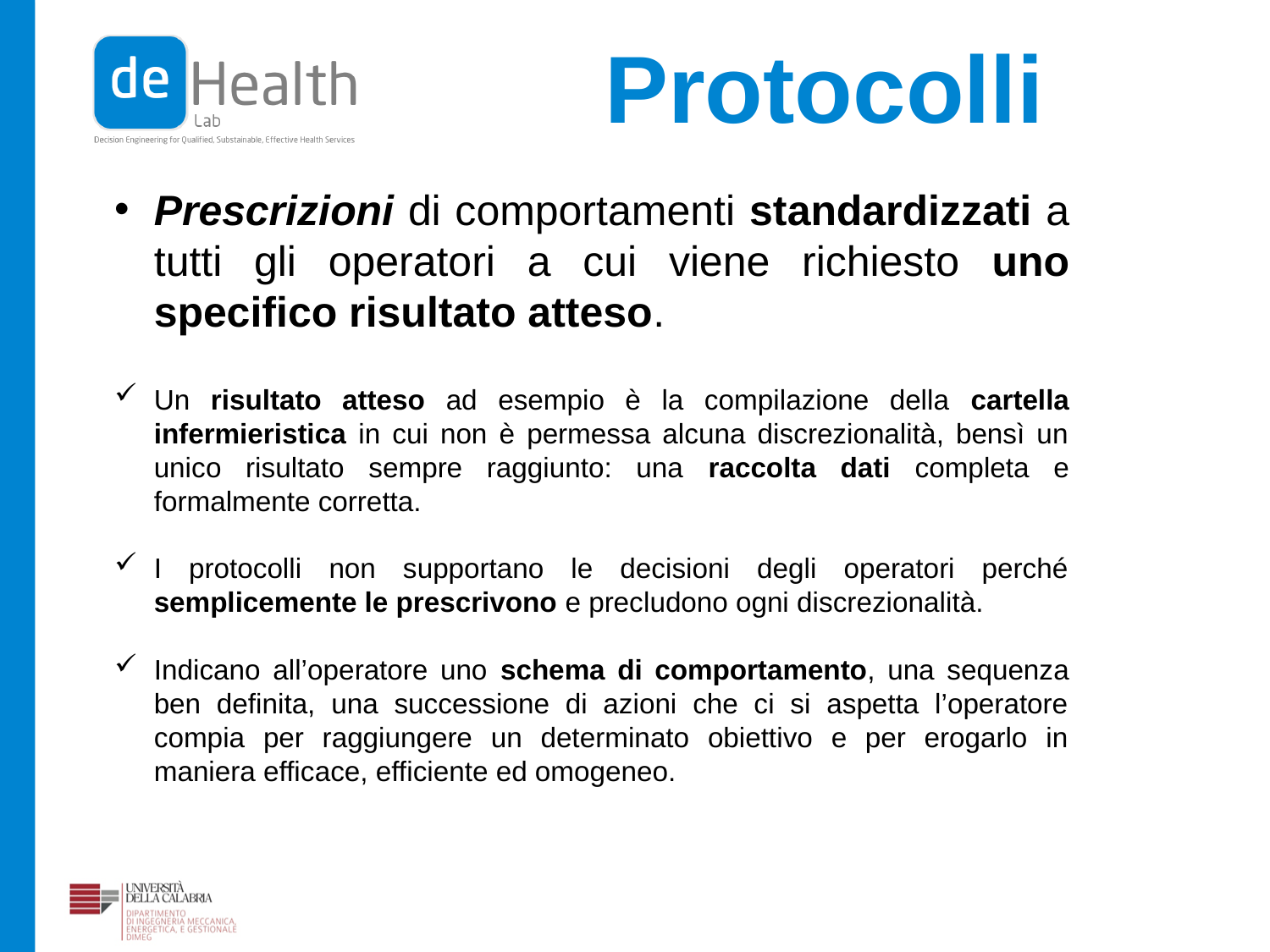

# Protocolli

Prescrizioni di comportamenti standardizzati a tutti gli operatori a cui viene richiesto uno specifico risultato atteso.

Un risultato atteso ad esempio è la compilazione della cartella infermieristica in cui non è permessa alcuna discrezionalità, bensì un unico risultato sempre raggiunto: una raccolta dati completa e formalmente corretta.

I protocolli non supportano le decisioni degli operatori perché semplicemente le prescrivono e precludono ogni discrezionalità.

Indicano all’operatore uno schema di comportamento, una sequenza ben definita, una successione di azioni che ci si aspetta l’operatore compia per raggiungere un determinato obiettivo e per erogarlo in maniera efficace, efficiente ed omogeneo.